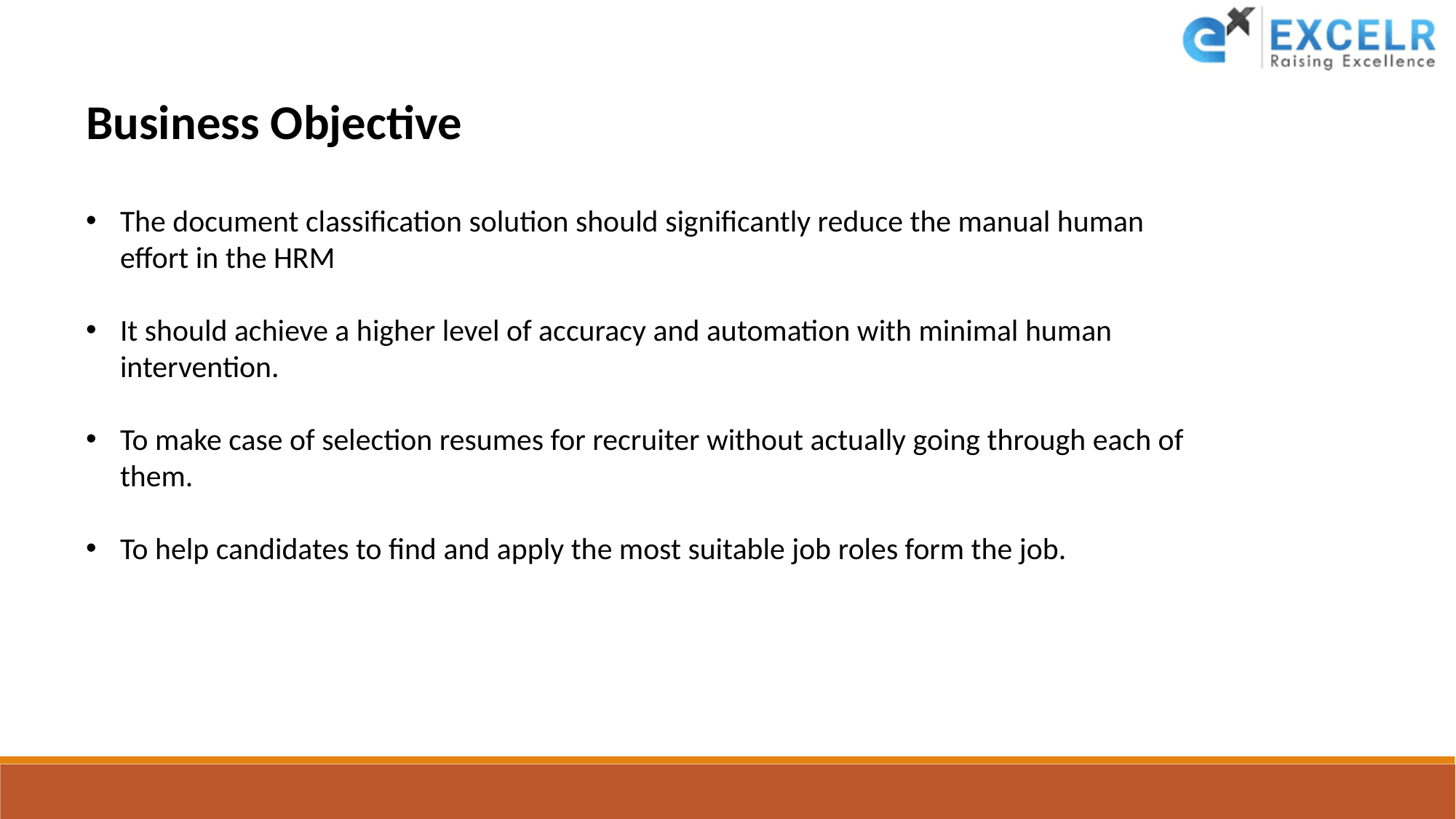

Business Objective
The document classification solution should significantly reduce the manual human effort in the HRM

It should achieve a higher level of accuracy and automation with minimal human intervention.

To make case of selection resumes for recruiter without actually going through each of them.

To help candidates to find and apply the most suitable job roles form the job.